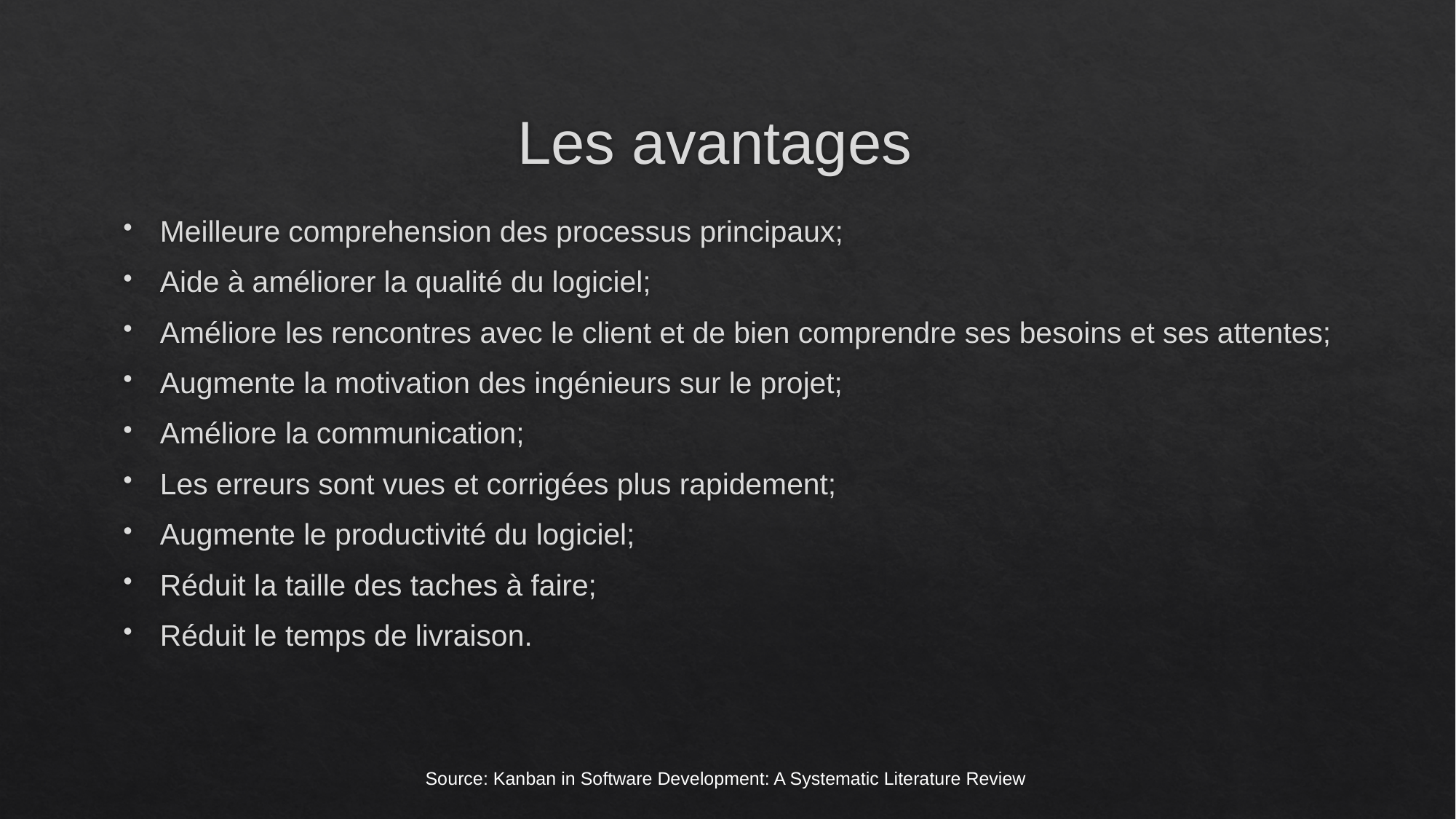

# Les avantages
Meilleure comprehension des processus principaux;
Aide à améliorer la qualité du logiciel;
Améliore les rencontres avec le client et de bien comprendre ses besoins et ses attentes;
Augmente la motivation des ingénieurs sur le projet;
Améliore la communication;
Les erreurs sont vues et corrigées plus rapidement;
Augmente le productivité du logiciel;
Réduit la taille des taches à faire;
Réduit le temps de livraison.
Source: Kanban in Software Development: A Systematic Literature Review